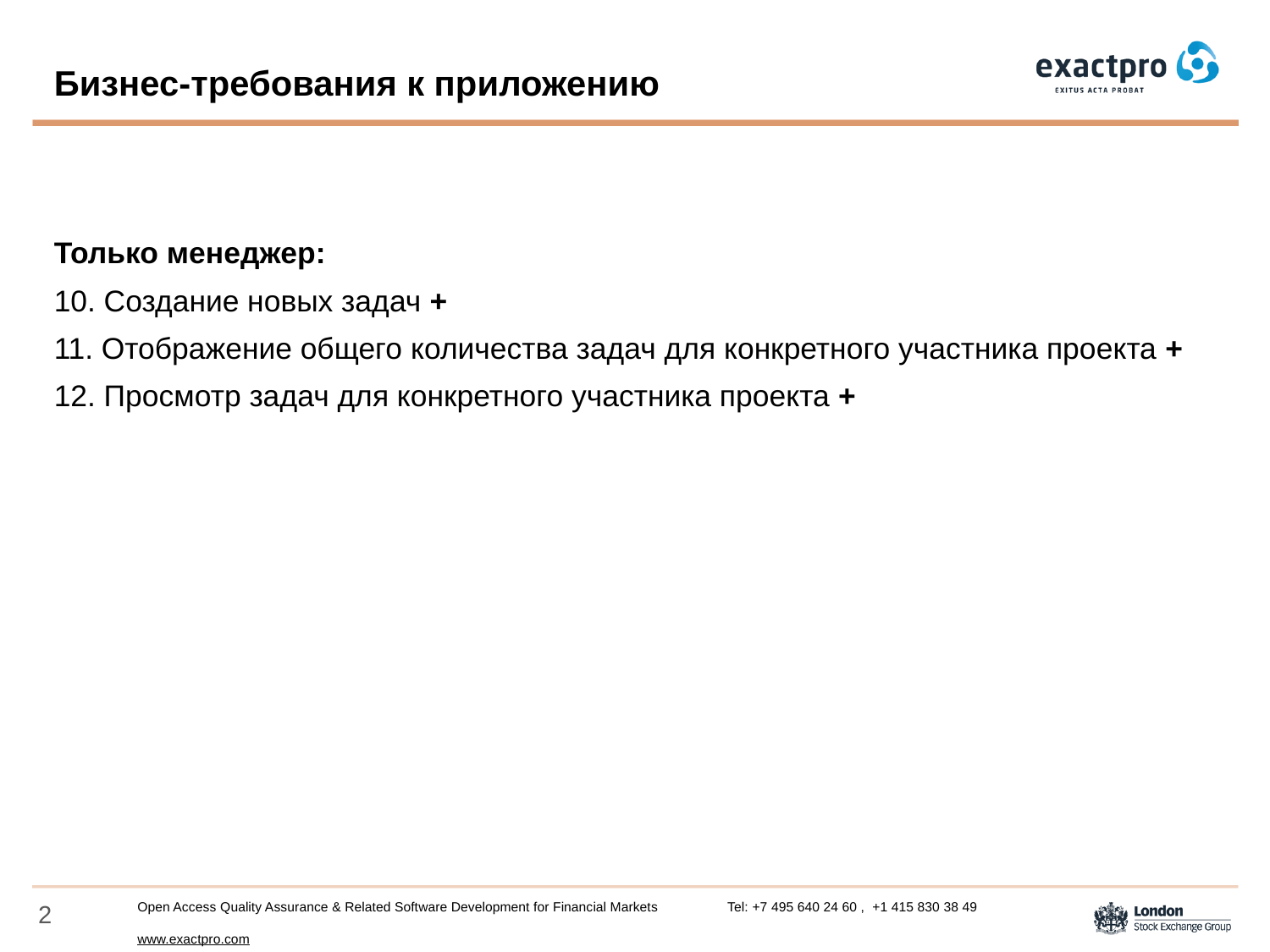

Бизнес-требования к приложению
Только менеджер:
10. Создание новых задач +
11. Отображение общего количества задач для конкретного участника проекта +
12. Просмотр задач для конкретного участника проекта +